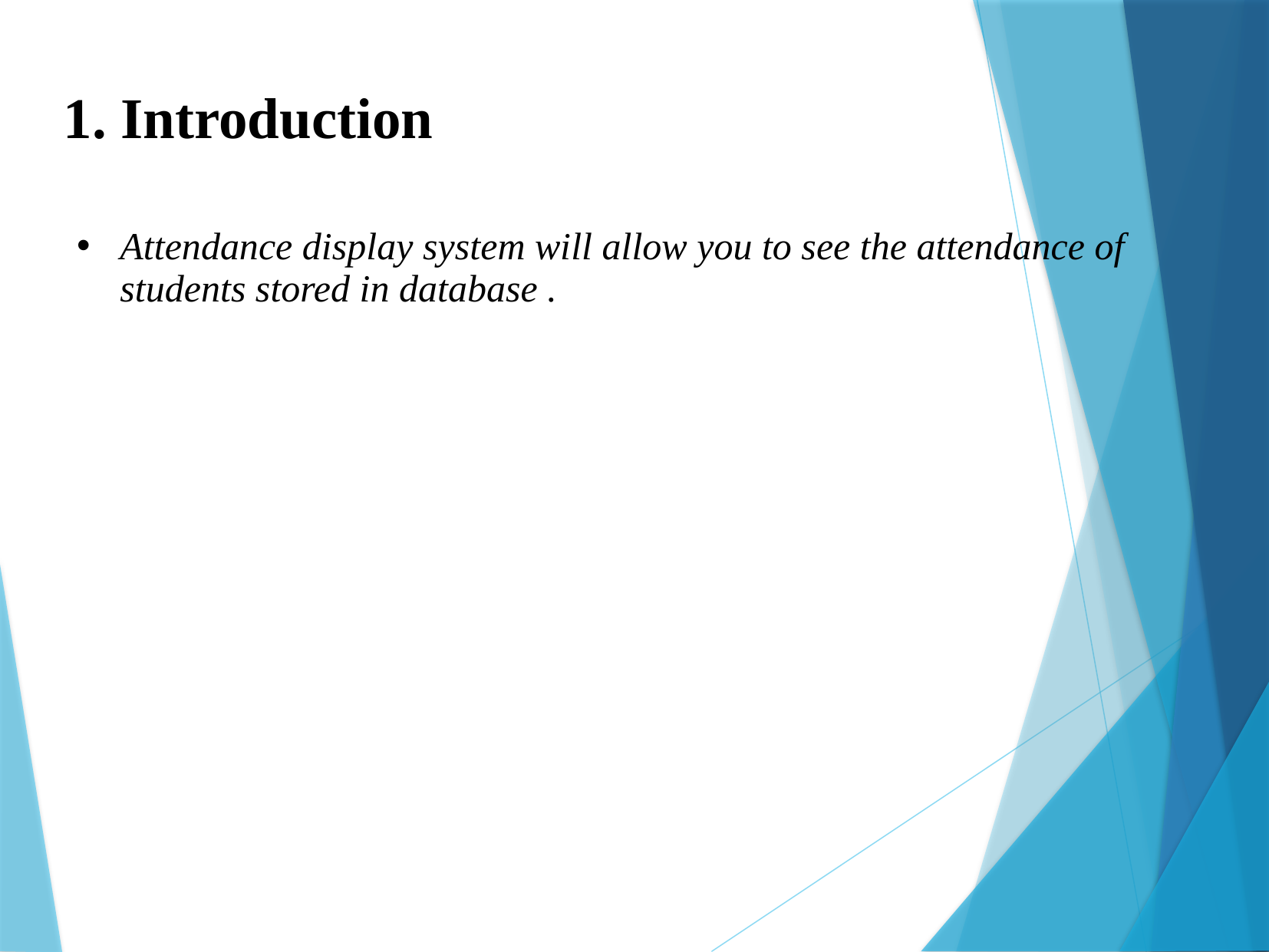

1. Introduction
Attendance display system will allow you to see the attendance of students stored in database .